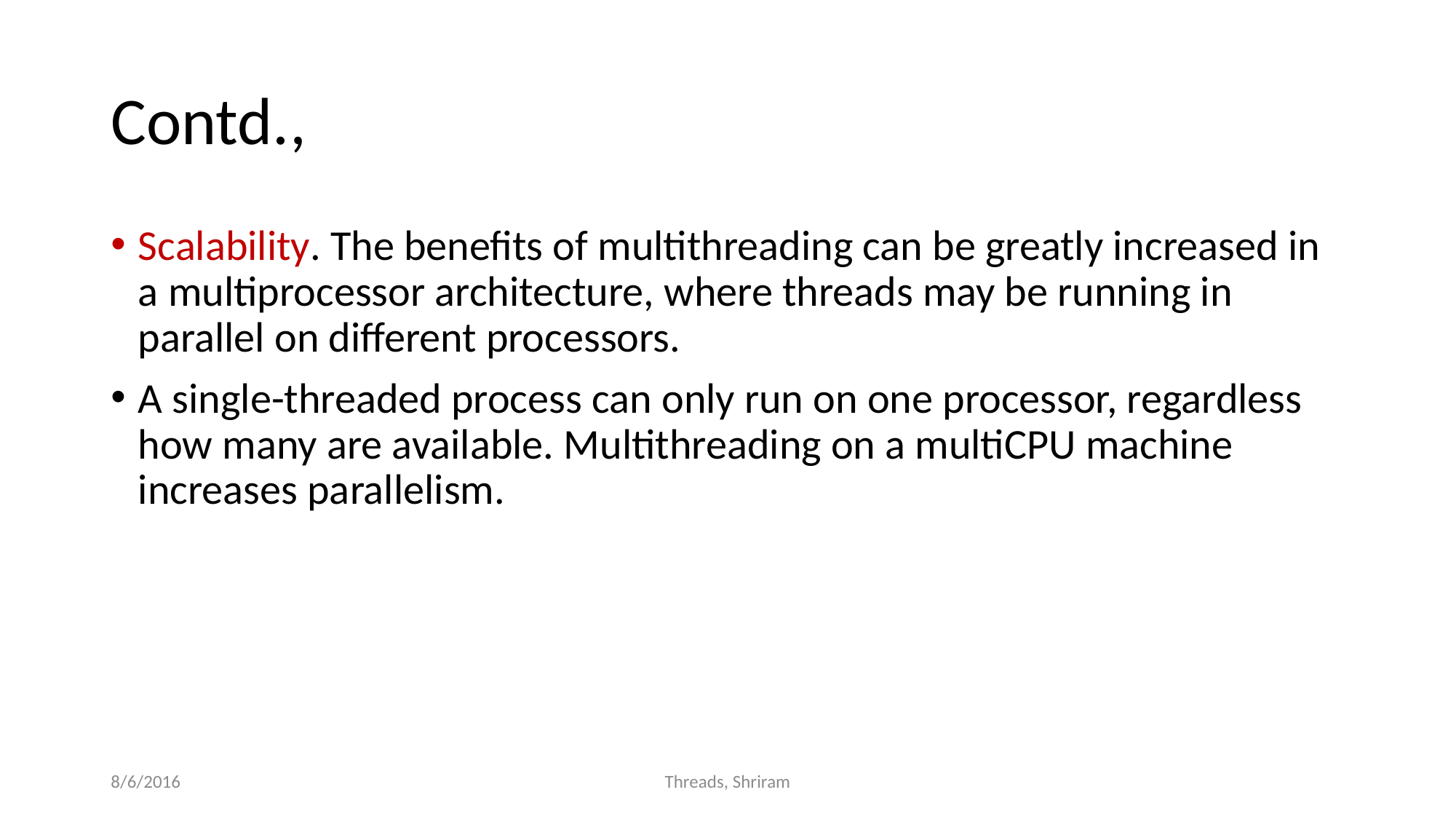

# Contd.,
Scalability. The benefits of multithreading can be greatly increased in a multiprocessor architecture, where threads may be running in parallel on different processors.
A single-threaded process can only run on one processor, regardless how many are available. Multithreading on a multiCPU machine increases parallelism.
8/6/2016
Threads, Shriram